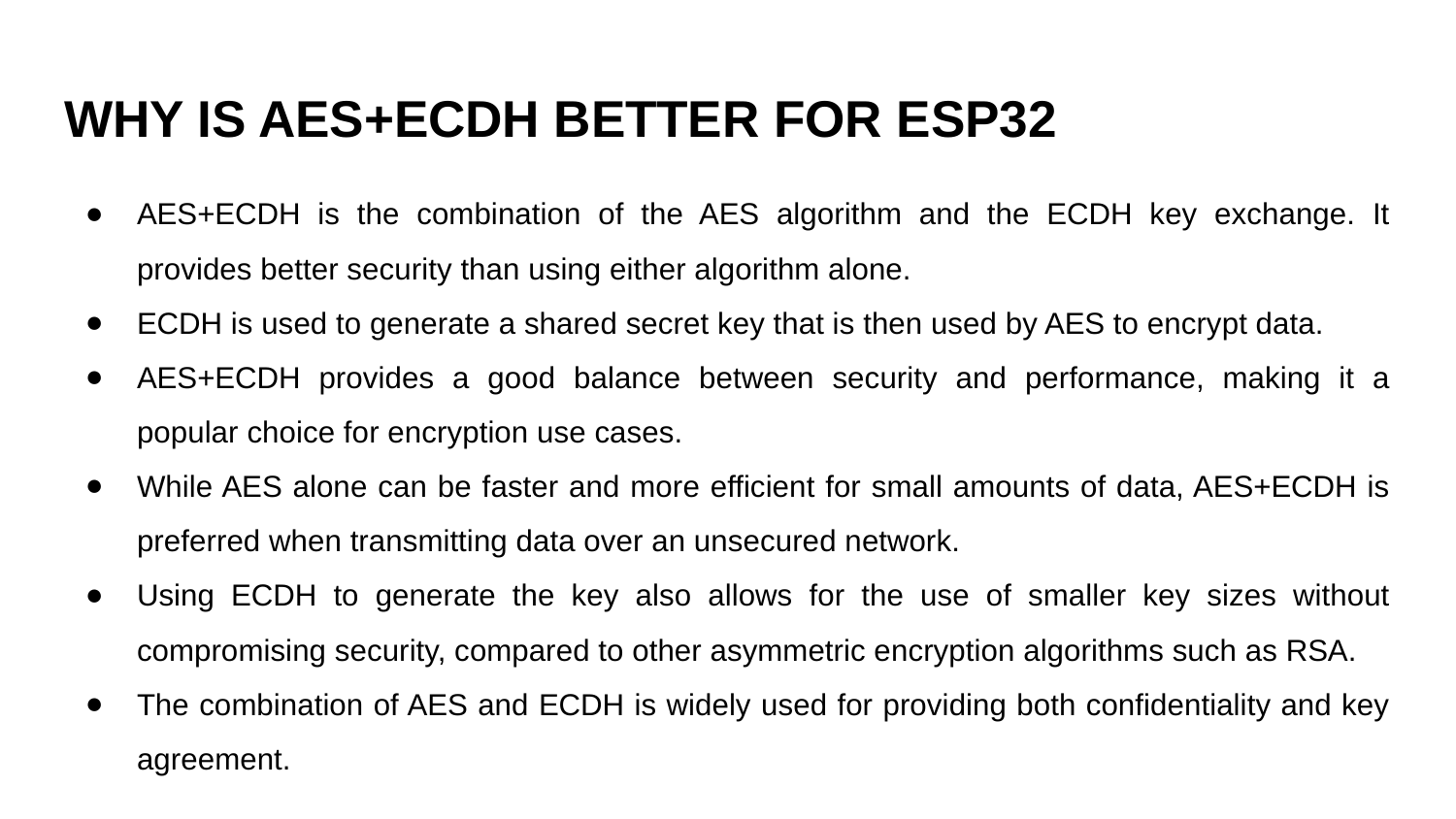

# WHY IS AES+ECDH BETTER FOR ESP32
AES+ECDH is the combination of the AES algorithm and the ECDH key exchange. It provides better security than using either algorithm alone.
ECDH is used to generate a shared secret key that is then used by AES to encrypt data.
AES+ECDH provides a good balance between security and performance, making it a popular choice for encryption use cases.
While AES alone can be faster and more efficient for small amounts of data, AES+ECDH is preferred when transmitting data over an unsecured network.
Using ECDH to generate the key also allows for the use of smaller key sizes without compromising security, compared to other asymmetric encryption algorithms such as RSA.
The combination of AES and ECDH is widely used for providing both confidentiality and key agreement.